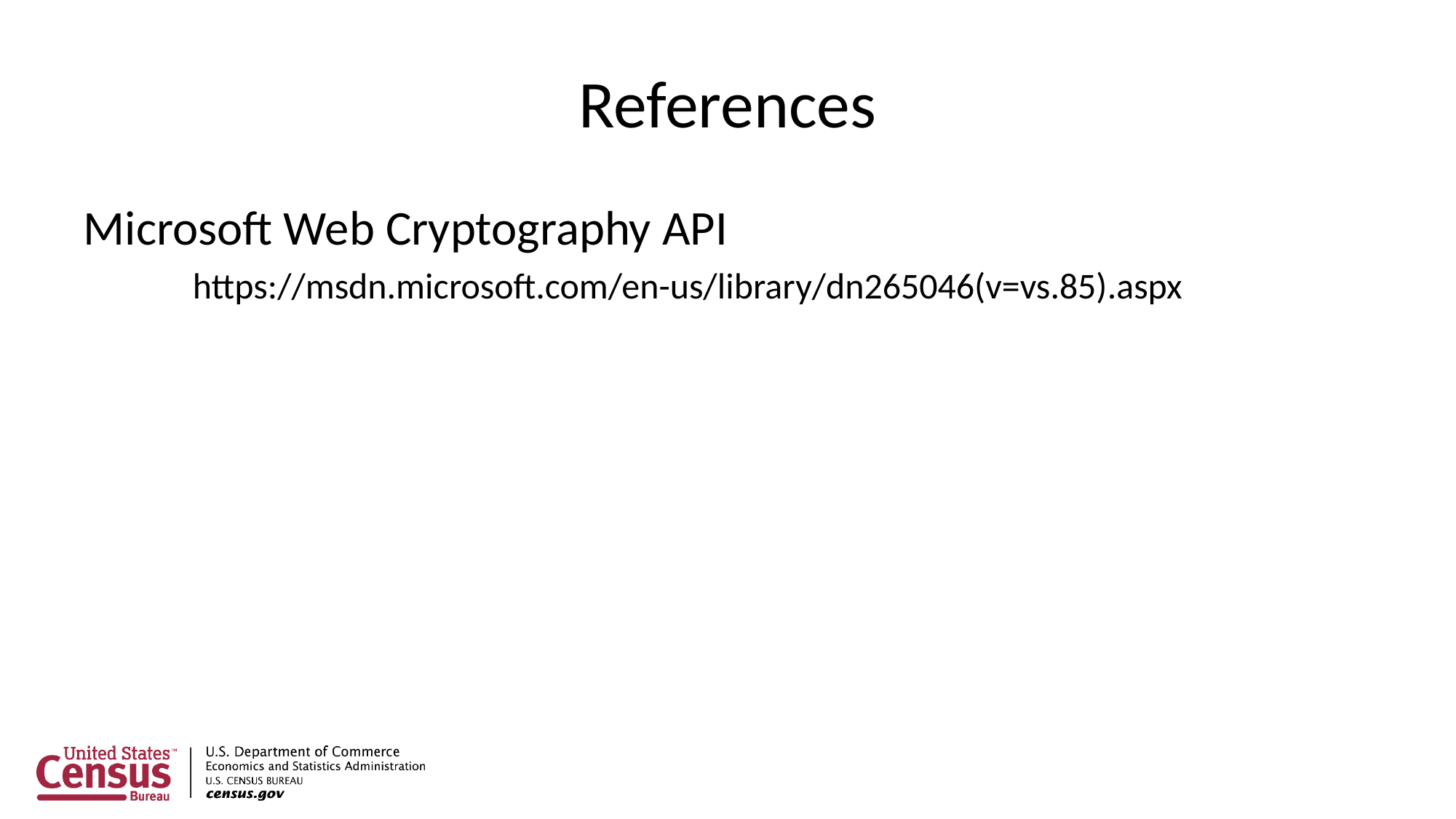

# References
Microsoft Web Cryptography API
	https://msdn.microsoft.com/en-us/library/dn265046(v=vs.85).aspx